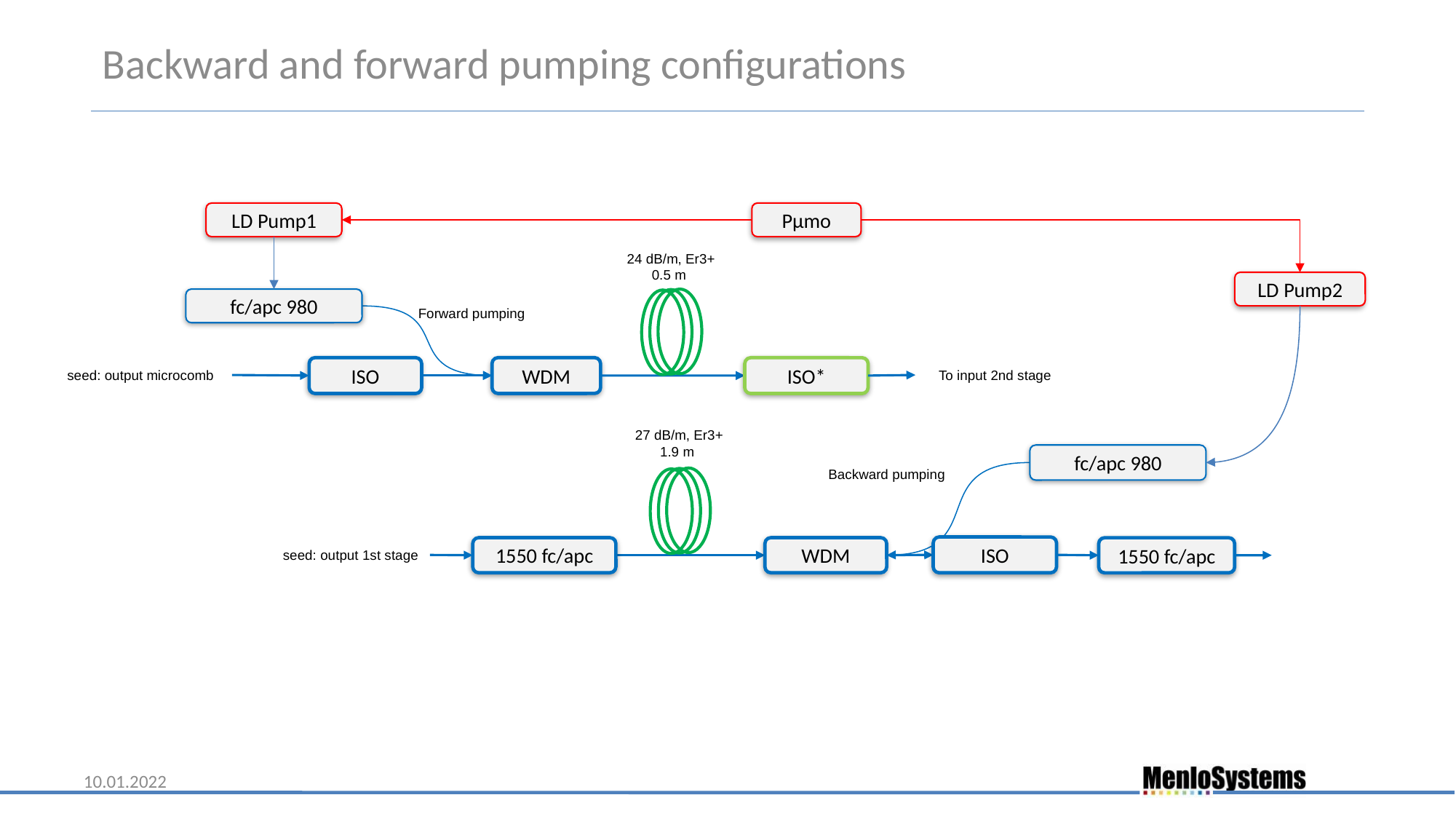

Backward and forward pumping configurations
Pµmo
LD Pump1
24 dB/m, Er3+
0.5 m
LD Pump2
fc/apc 980

Forward pumping
ISO
WDM
ISO*
To input 2nd stage
seed: output microcomb
27 dB/m, Er3+
1.9 m
fc/apc 980
Backward pumping

ISO
1550 fc/apc
WDM
1550 fc/apc
seed: output 1st stage
10.01.2022